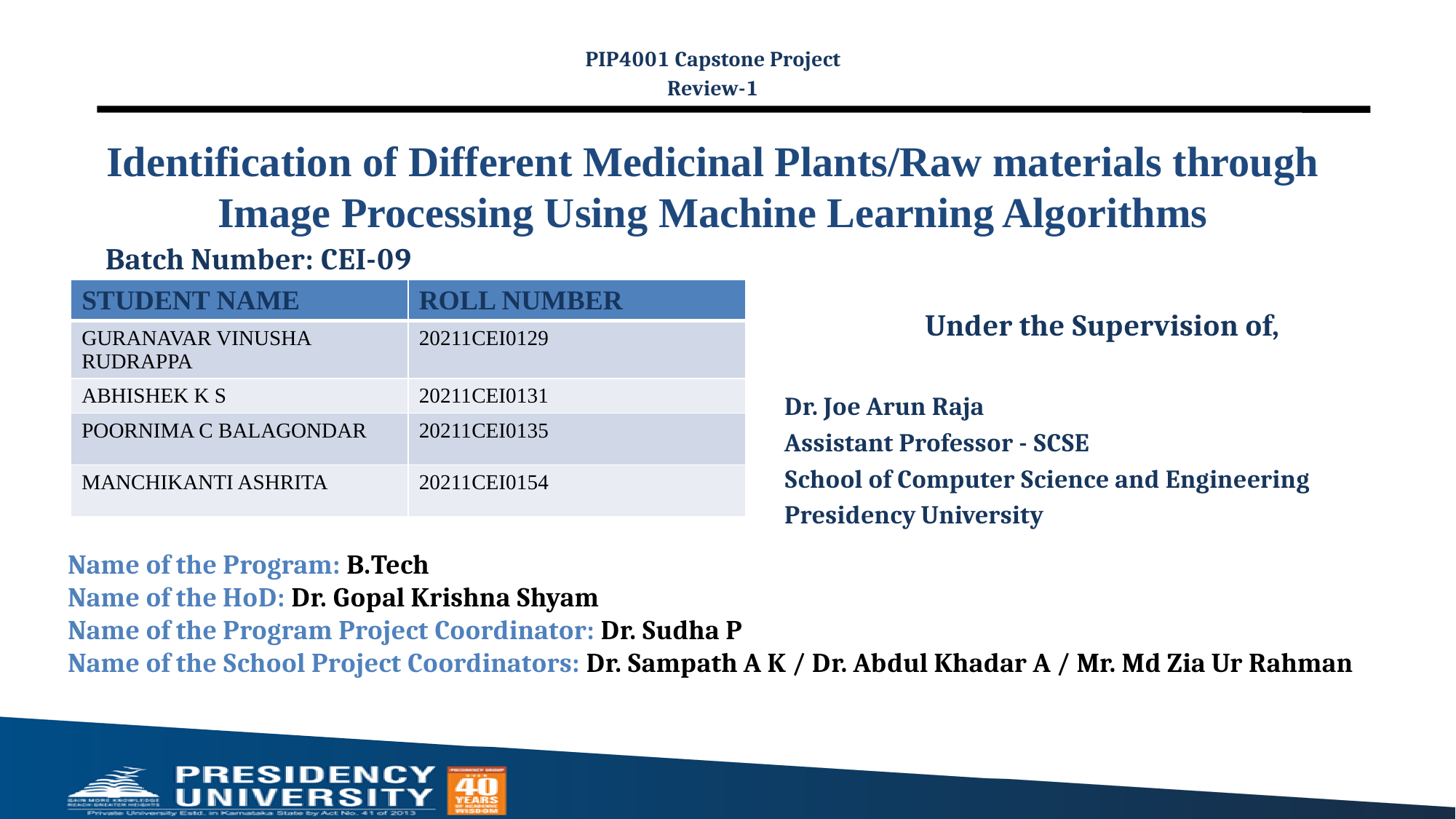

PIP4001 Capstone Project
Review-1
# Identification of Different Medicinal Plants/Raw materials through Image Processing Using Machine Learning Algorithms
Batch Number: CEI-09

| STUDENT NAME | ROLL NUMBER |
| --- | --- |
| GURANAVAR VINUSHA RUDRAPPA | 20211CEI0129 |
| ABHISHEK K S | 20211CEI0131 |
| POORNIMA C BALAGONDAR | 20211CEI0135 |
| MANCHIKANTI ASHRITA | 20211CEI0154 |
Under the Supervision of,

Dr. Joe Arun Raja
Assistant Professor - SCSE
School of Computer Science and Engineering
Presidency University

Name of the Program: B.Tech
Name of the HoD: Dr. Gopal Krishna Shyam
Name of the Program Project Coordinator: Dr. Sudha P
Name of the School Project Coordinators: Dr. Sampath A K / Dr. Abdul Khadar A / Mr. Md Zia Ur Rahman